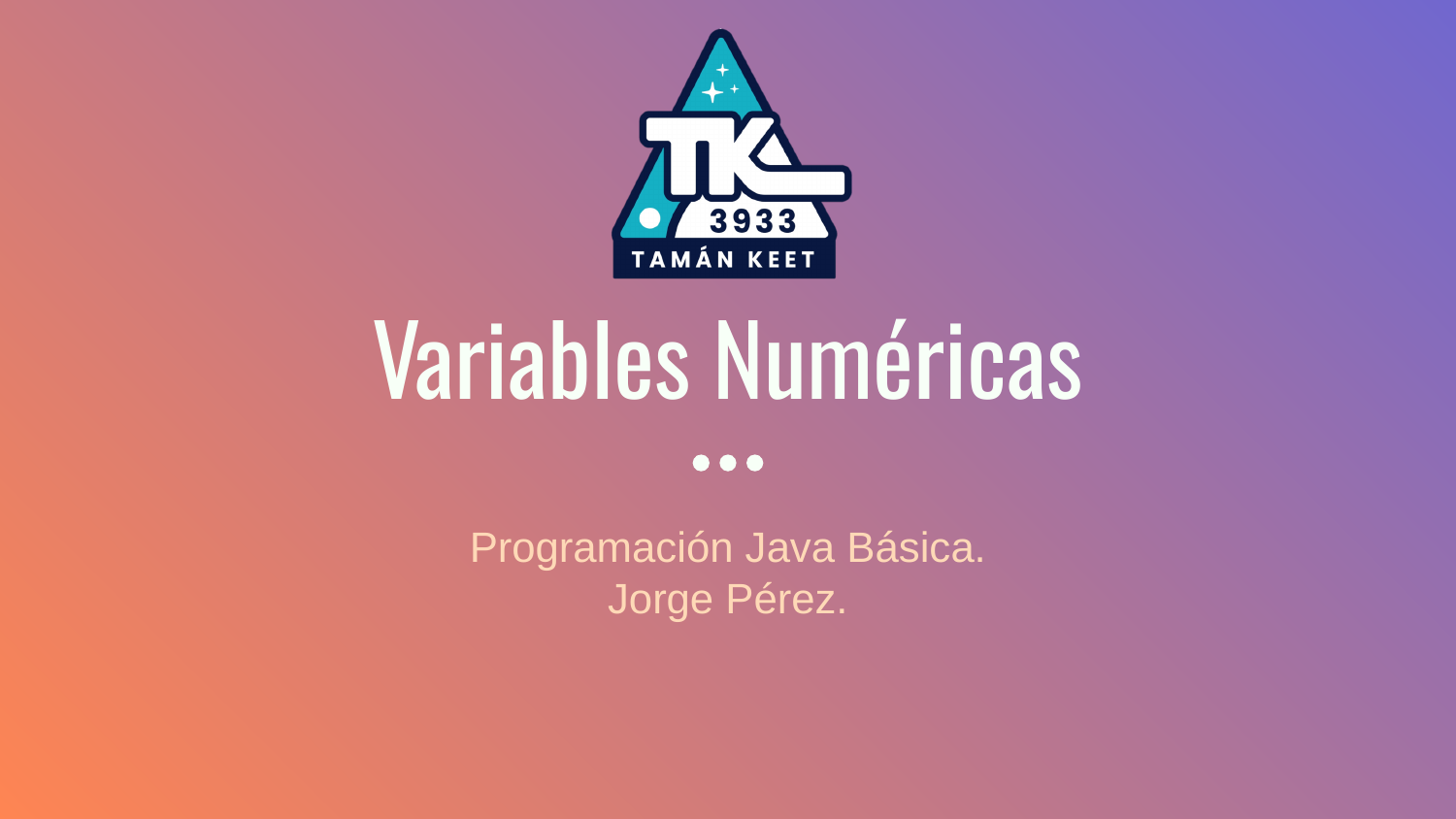

# Variables Numéricas
Programación Java Básica.
Jorge Pérez.